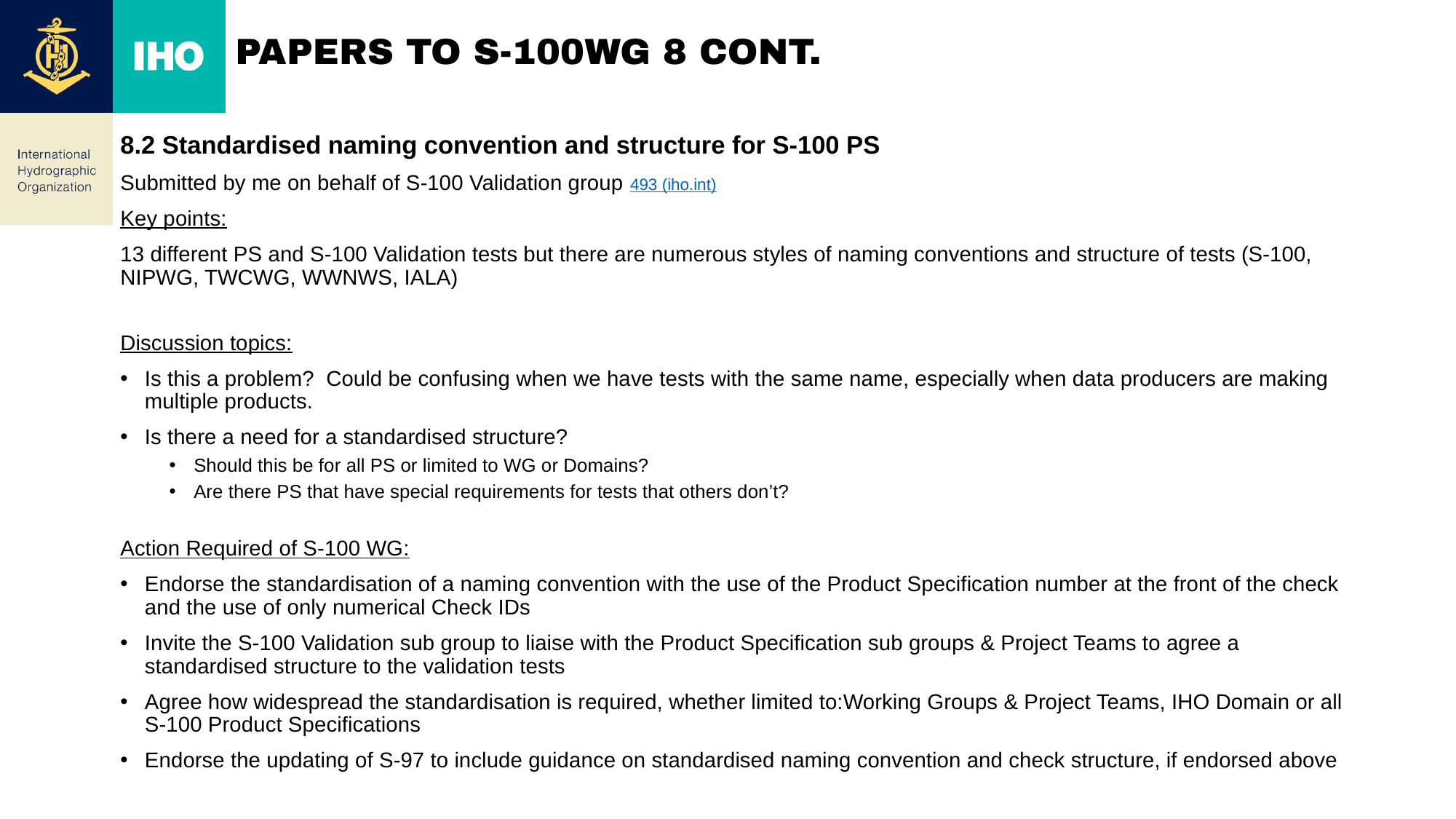

# Papers to S-100wg 8 Cont.
8.2 Standardised naming convention and structure for S-100 PS
Submitted by me on behalf of S-100 Validation group 493 (iho.int)
Key points:
13 different PS and S-100 Validation tests but there are numerous styles of naming conventions and structure of tests (S-100, NIPWG, TWCWG, WWNWS, IALA)

Discussion topics:
Is this a problem?  Could be confusing when we have tests with the same name, especially when data producers are making multiple products.
Is there a need for a standardised structure?
Should this be for all PS or limited to WG or Domains?
Are there PS that have special requirements for tests that others don’t?

Action Required of S-100 WG:
Endorse the standardisation of a naming convention with the use of the Product Specification number at the front of the check and the use of only numerical Check IDs
Invite the S-100 Validation sub group to liaise with the Product Specification sub groups & Project Teams to agree a standardised structure to the validation tests
Agree how widespread the standardisation is required, whether limited to:Working Groups & Project Teams, IHO Domain or all S-100 Product Specifications
Endorse the updating of S-97 to include guidance on standardised naming convention and check structure, if endorsed above